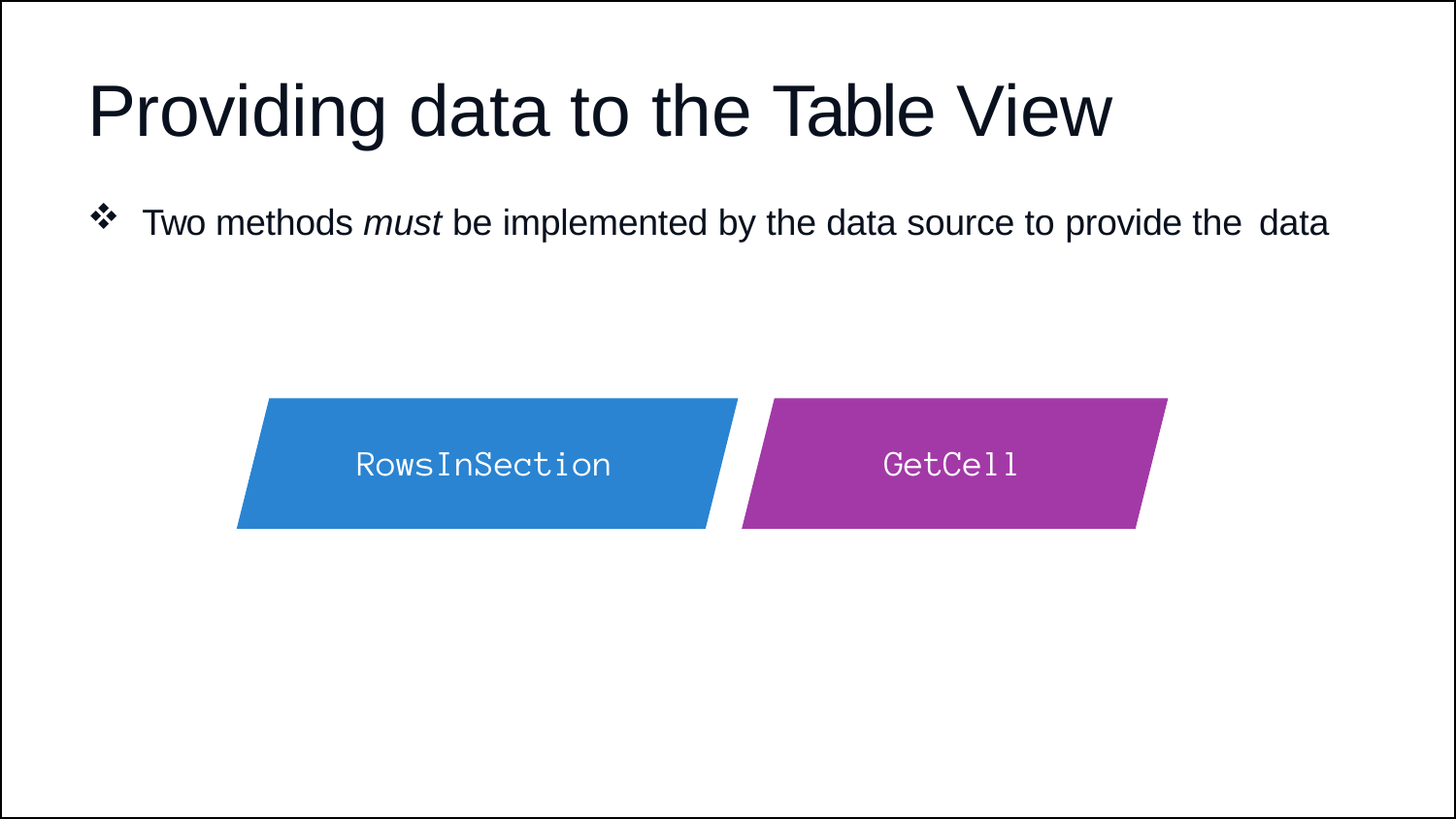

# Providing data to the Table View
Two methods must be implemented by the data source to provide the data

RowsInSection
GetCell